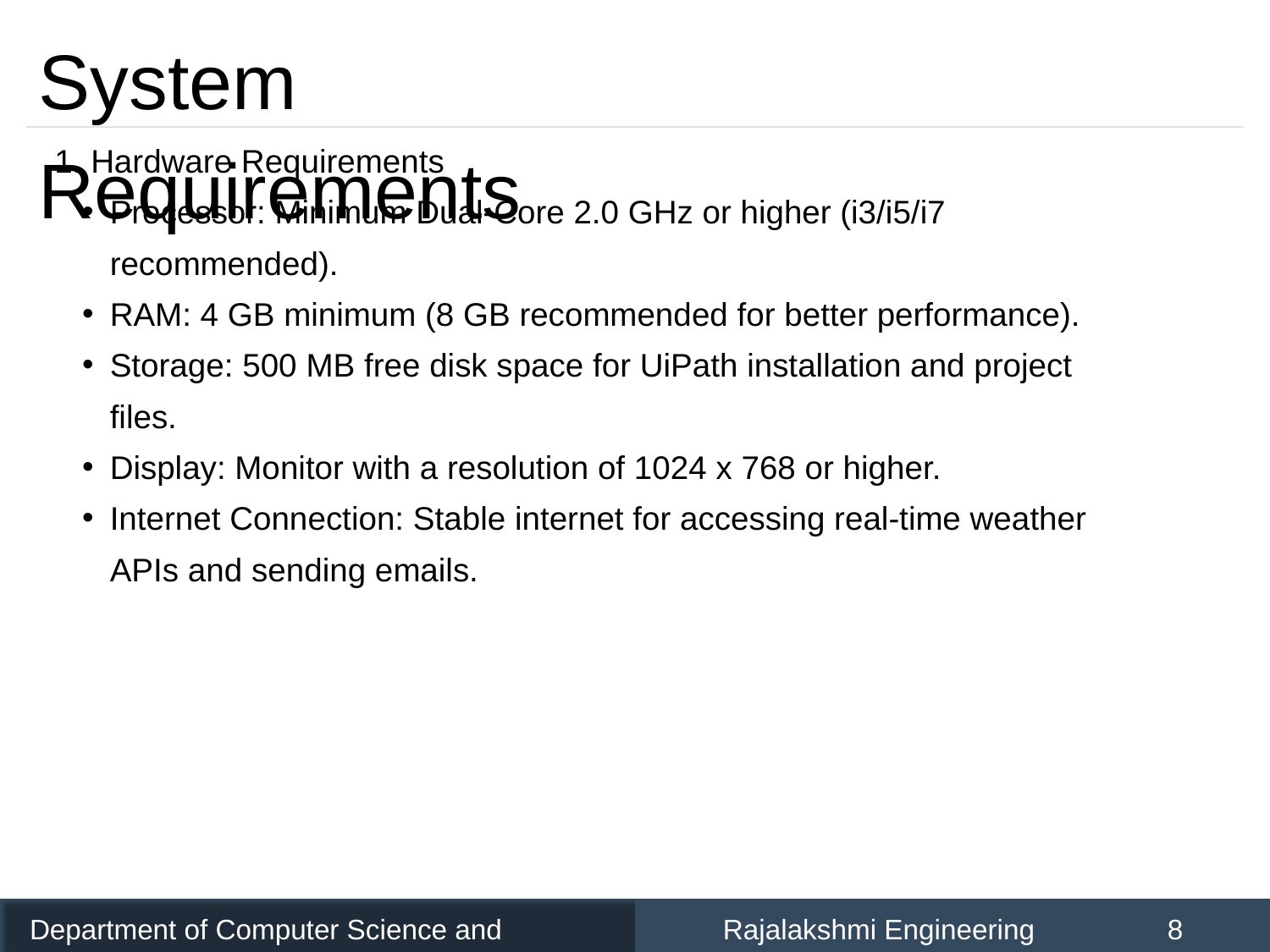

System Requirements

1. Hardware Requirements
Processor: Minimum Dual-Core 2.0 GHz or higher (i3/i5/i7 recommended).
RAM: 4 GB minimum (8 GB recommended for better performance).
Storage: 500 MB free disk space for UiPath installation and project files.
Display: Monitor with a resolution of 1024 x 768 or higher.
Internet Connection: Stable internet for accessing real-time weather APIs and sending emails.

Department of Computer Science and Engineering
Rajalakshmi Engineering College
8